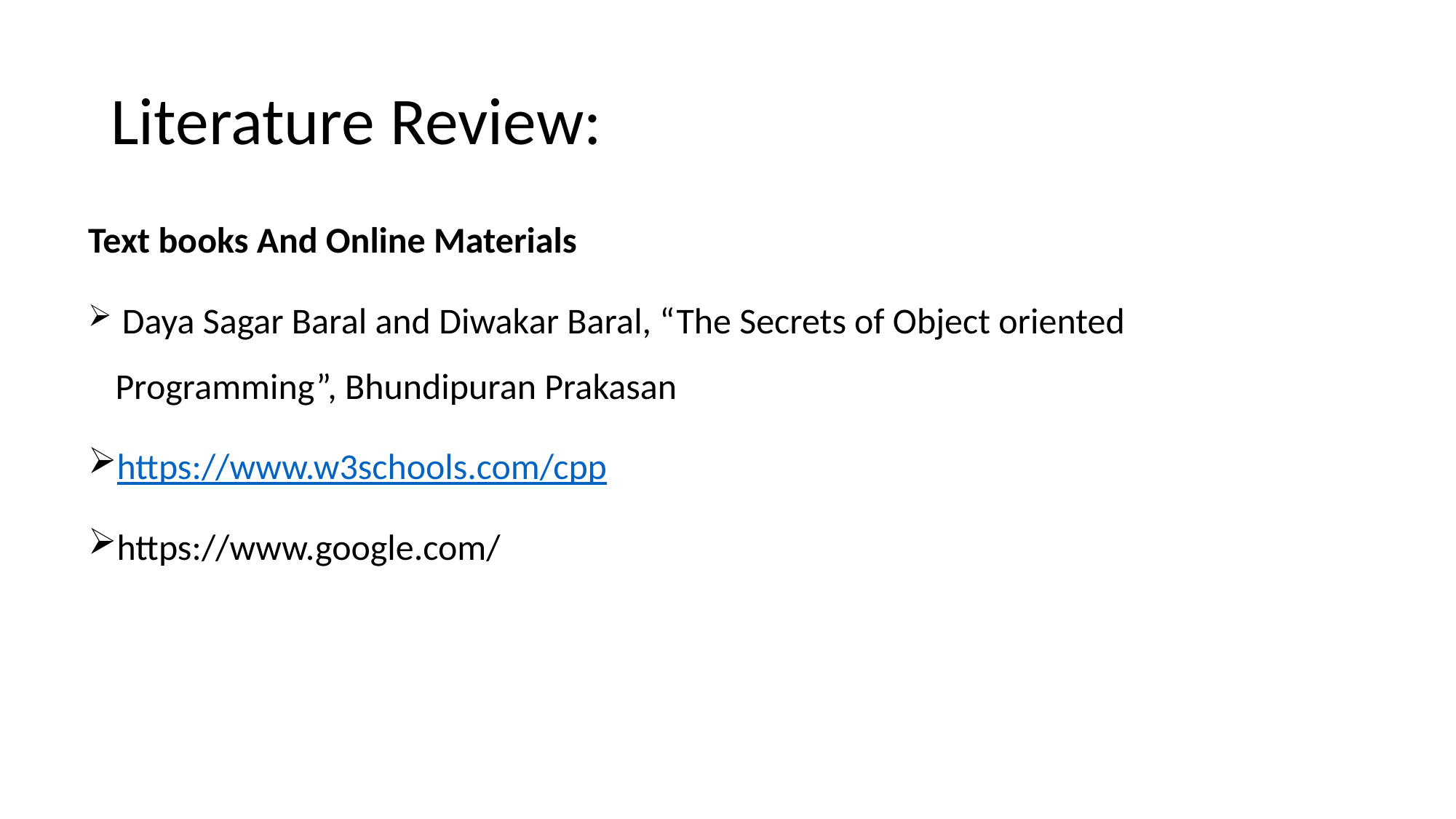

# Literature Review:
Text books And Online Materials
 Daya Sagar Baral and Diwakar Baral, “The Secrets of Object oriented Programming”, Bhundipuran Prakasan
https://www.w3schools.com/cpp
https://www.google.com/